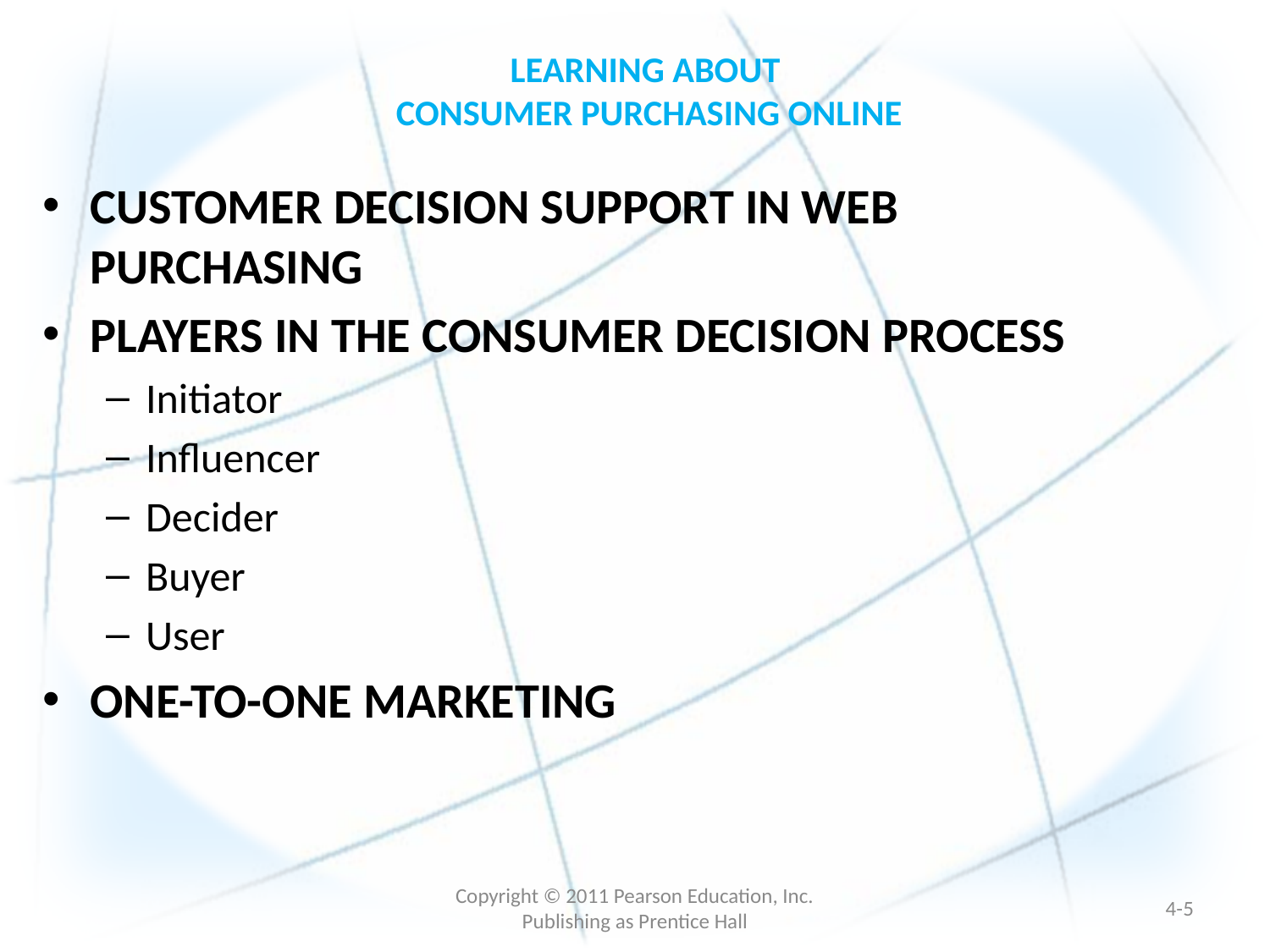

# LEARNING ABOUT CONSUMER PURCHASING ONLINE
CUSTOMER DECISION SUPPORT IN WEB PURCHASING
PLAYERS IN THE CONSUMER DECISION PROCESS
Initiator
Influencer
Decider
Buyer
User
ONE-TO-ONE MARKETING
Copyright © 2011 Pearson Education, Inc. Publishing as Prentice Hall
4-5